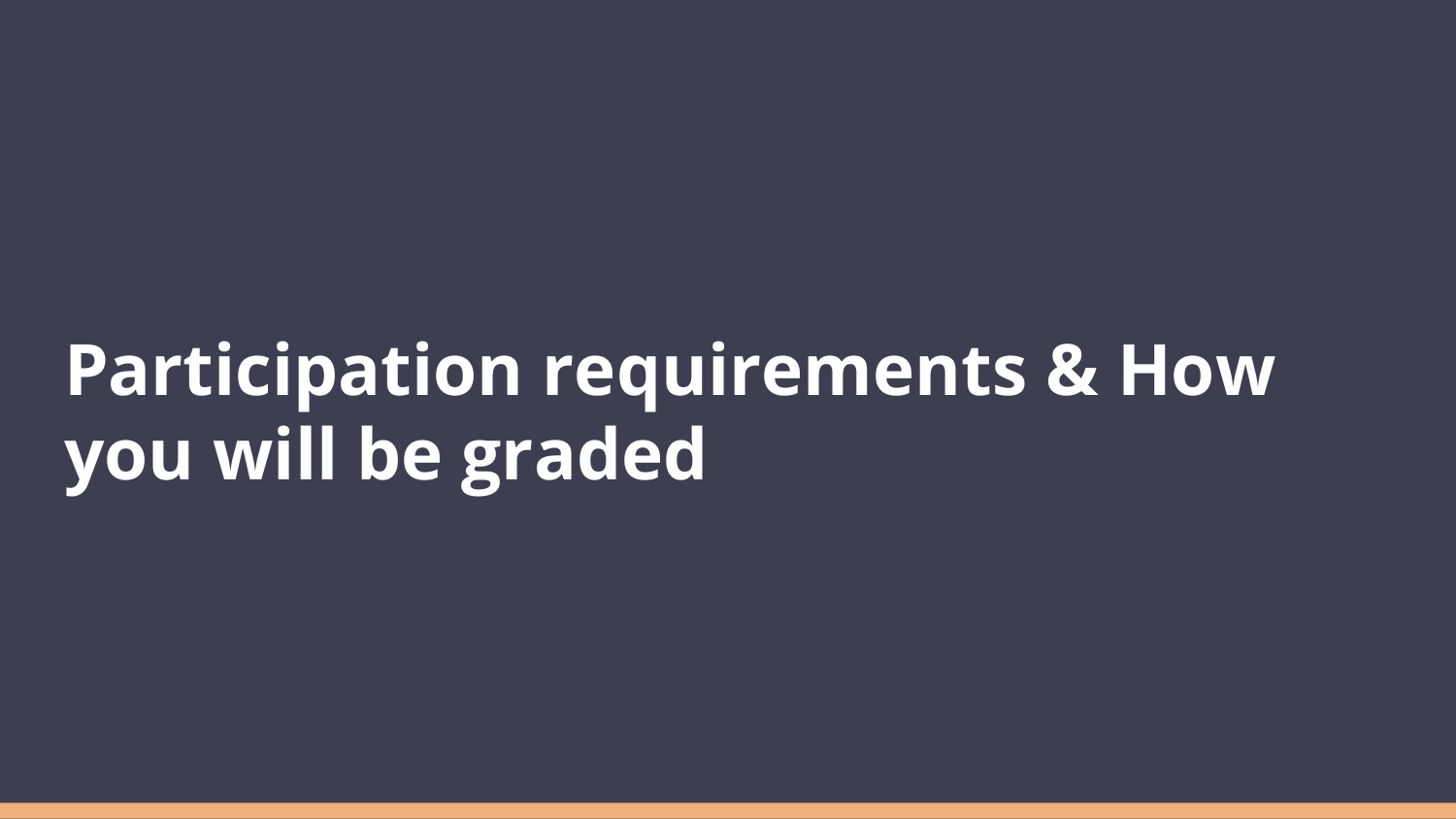

# Participation requirements & How you will be graded